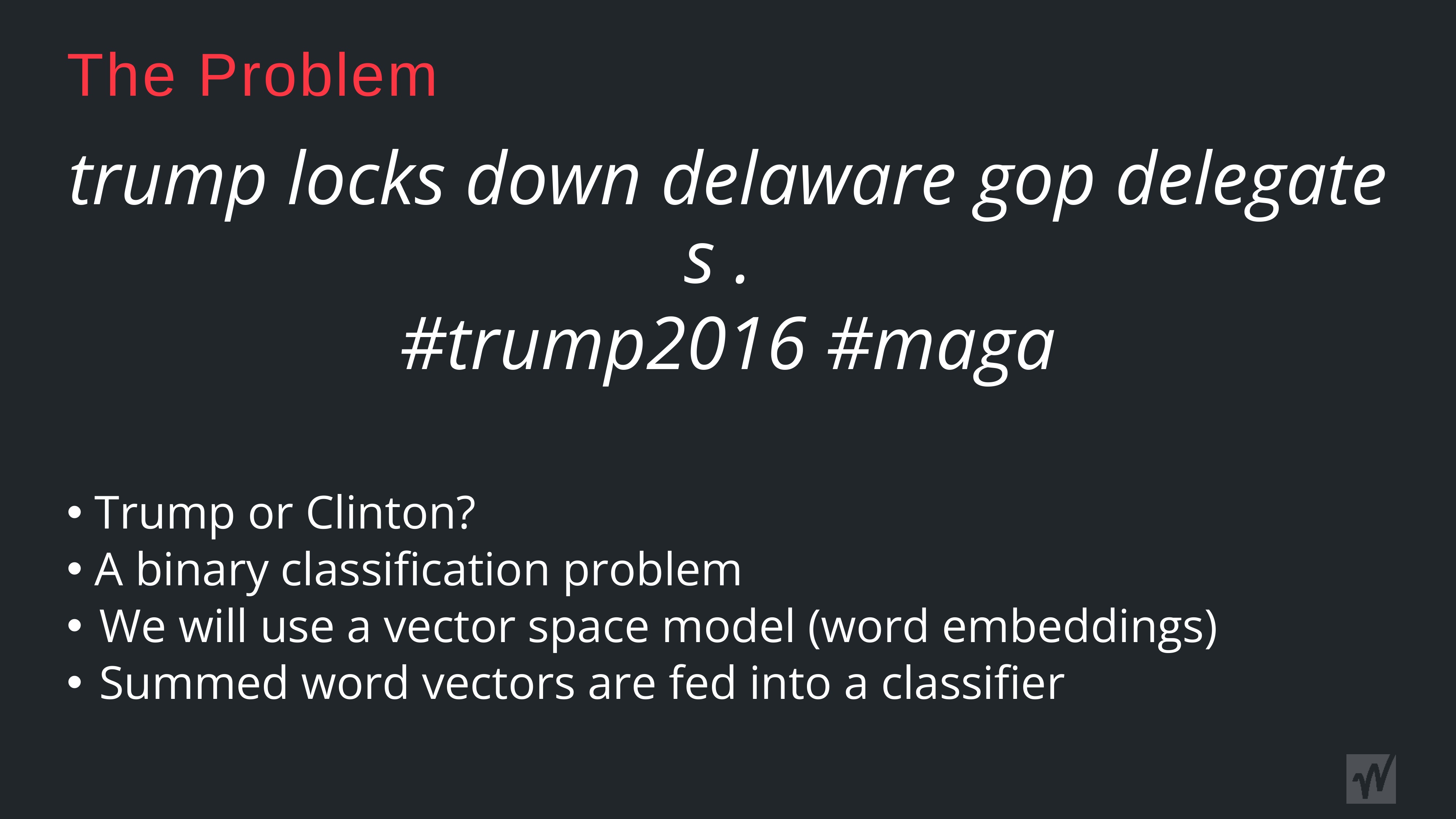

# The Problem
trump locks down delaware gop delegates .
#trump2016 #maga

 Trump or Clinton?
 A binary classification problem
 We will use a vector space model (word embeddings)
 Summed word vectors are fed into a classifier